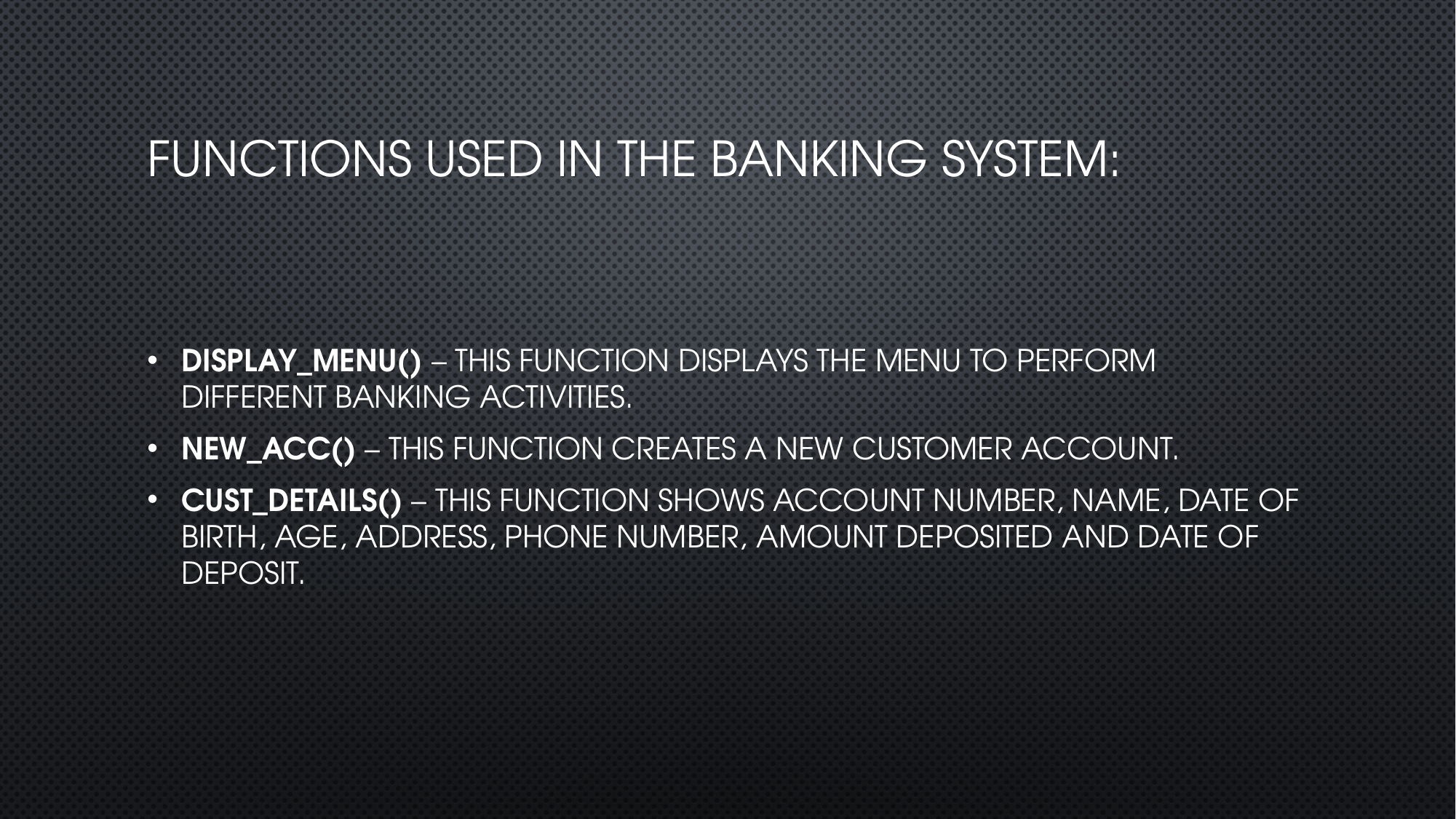

# Functions used in the Banking System:
Display_menu() – This function displays the menu to perform different banking activities.
new_acc() – This function creates a new customer account.
Cust_details() – This function shows account number, name, date of birth, age, address, phone number, amount deposited and date of deposit.